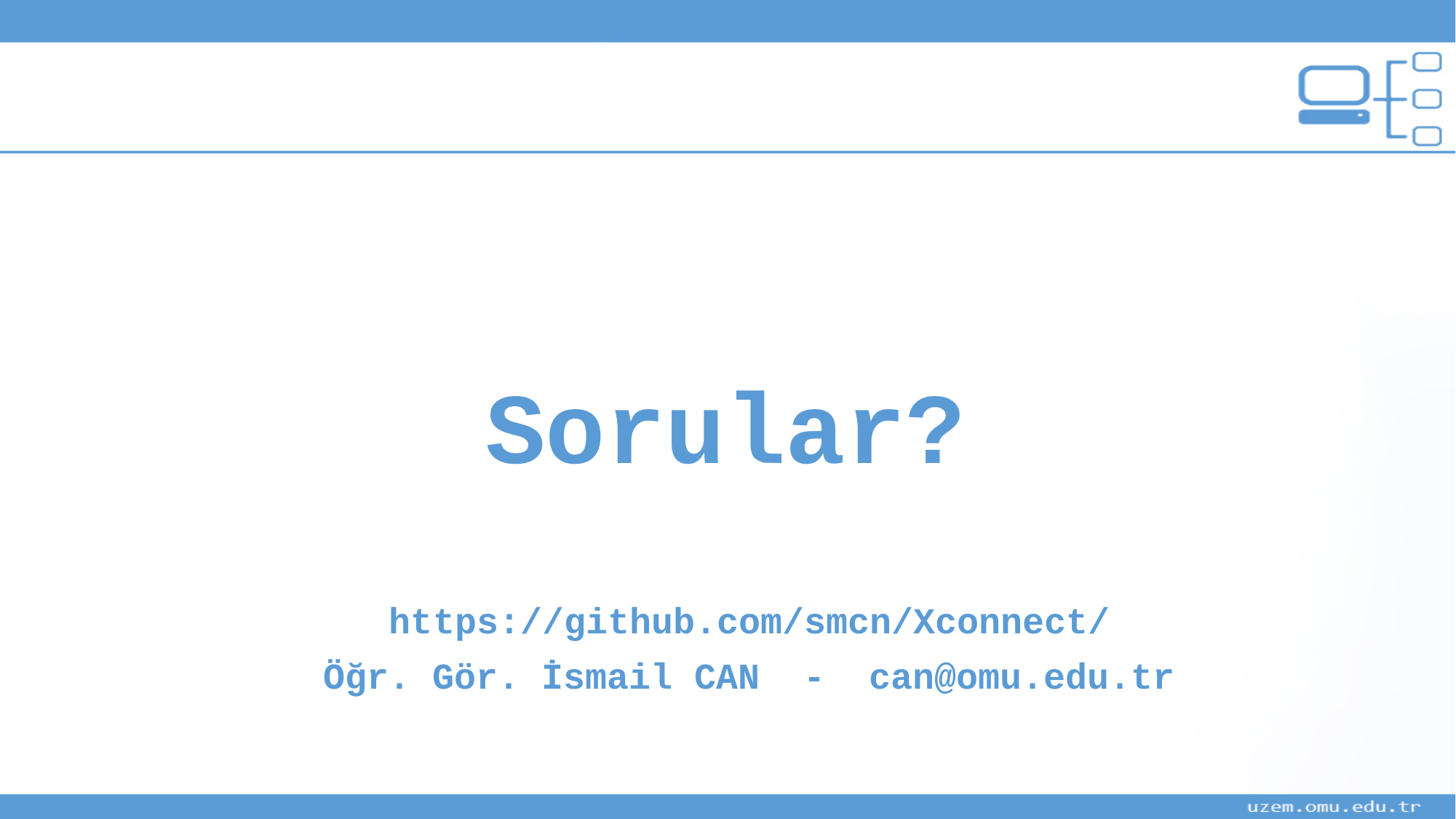

Sorular?
https://github.com/smcn/Xconnect/
https://github.com/smcn/dns/
Öğr. Gör. İsmail CAN  -  can@omu.edu.tr